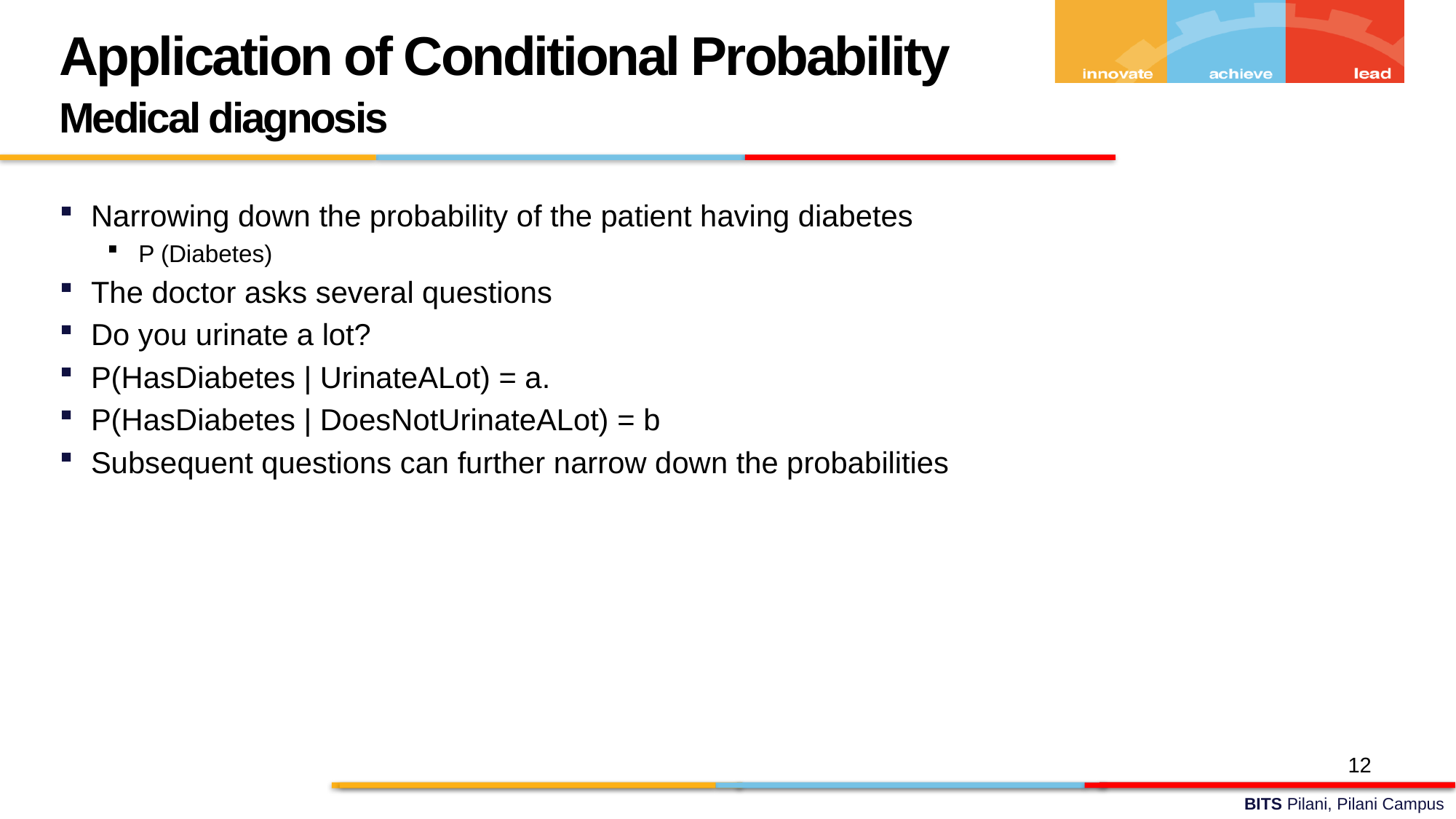

Application of Conditional Probability
Medical diagnosis
Narrowing down the probability of the patient having diabetes
P (Diabetes)
The doctor asks several questions
Do you urinate a lot?
P(HasDiabetes | UrinateALot) = a.
P(HasDiabetes | DoesNotUrinateALot) = b
Subsequent questions can further narrow down the probabilities

12